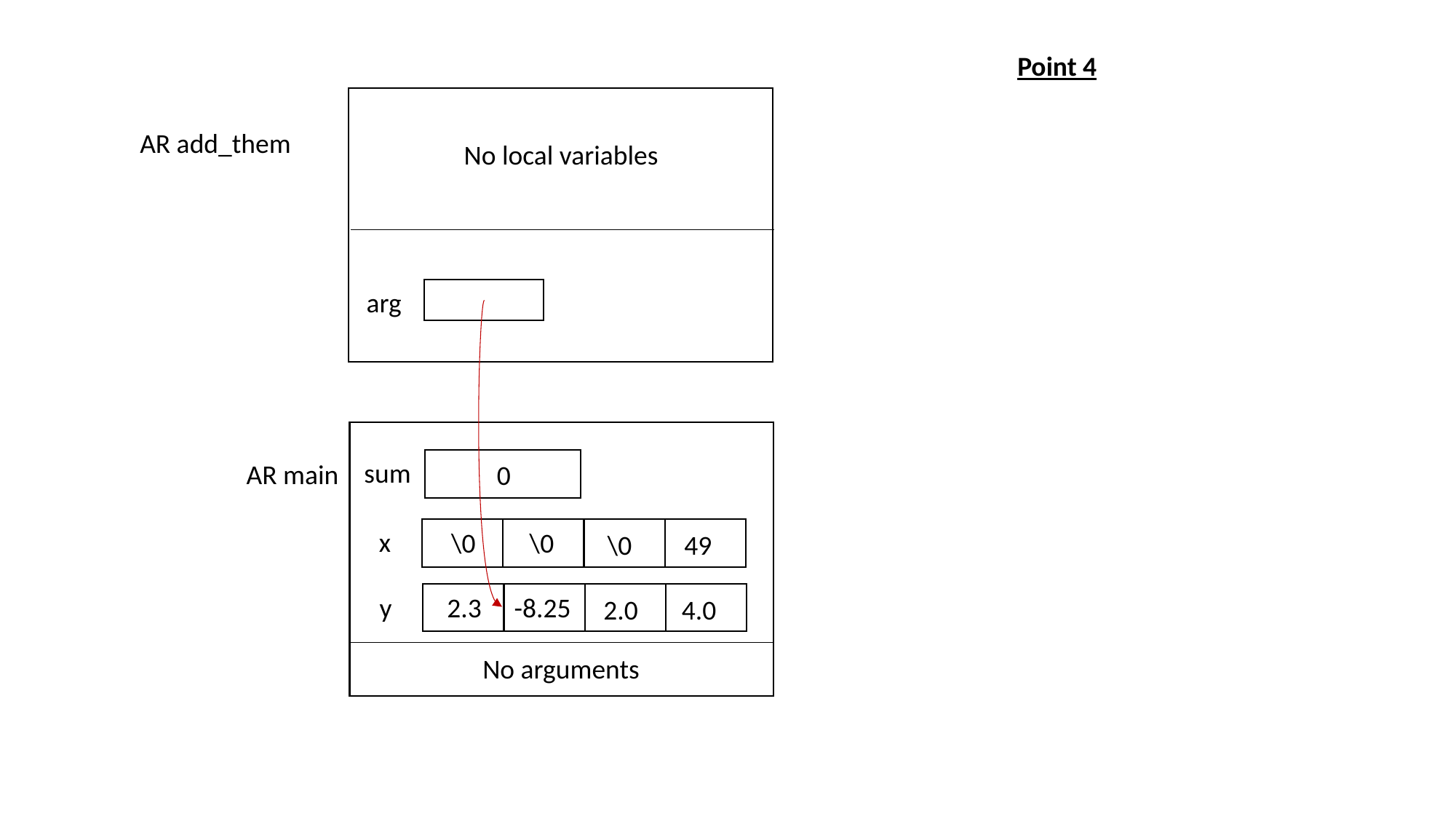

Point 4

AR add_them
No local variables

arg

\0
\0
\0
49
x

2.3
-8.25
2.0
4.0
y

sum
0
AR main
No arguments